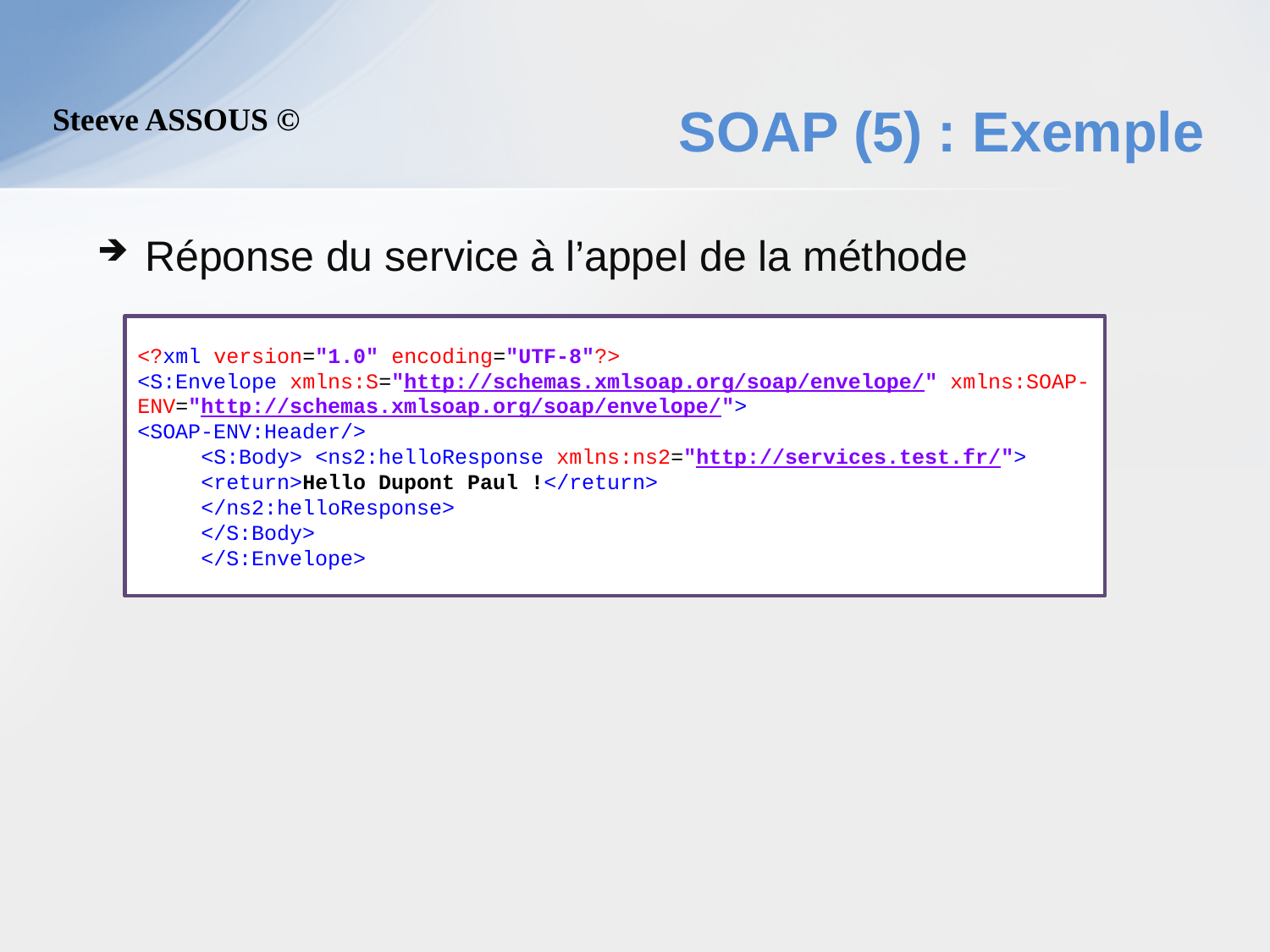

# SOAP (5) : Exemple
Réponse du service à l’appel de la méthode

<?xml version="1.0" encoding="UTF-8"?>
<S:Envelope xmlns:S="http://schemas.xmlsoap.org/soap/envelope/" xmlns:SOAP-ENV="http://schemas.xmlsoap.org/soap/envelope/">
<SOAP-ENV:Header/>
<S:Body> <ns2:helloResponse xmlns:ns2="http://services.test.fr/"> <return>Hello Dupont Paul !</return>
</ns2:helloResponse>
</S:Body>
</S:Envelope>